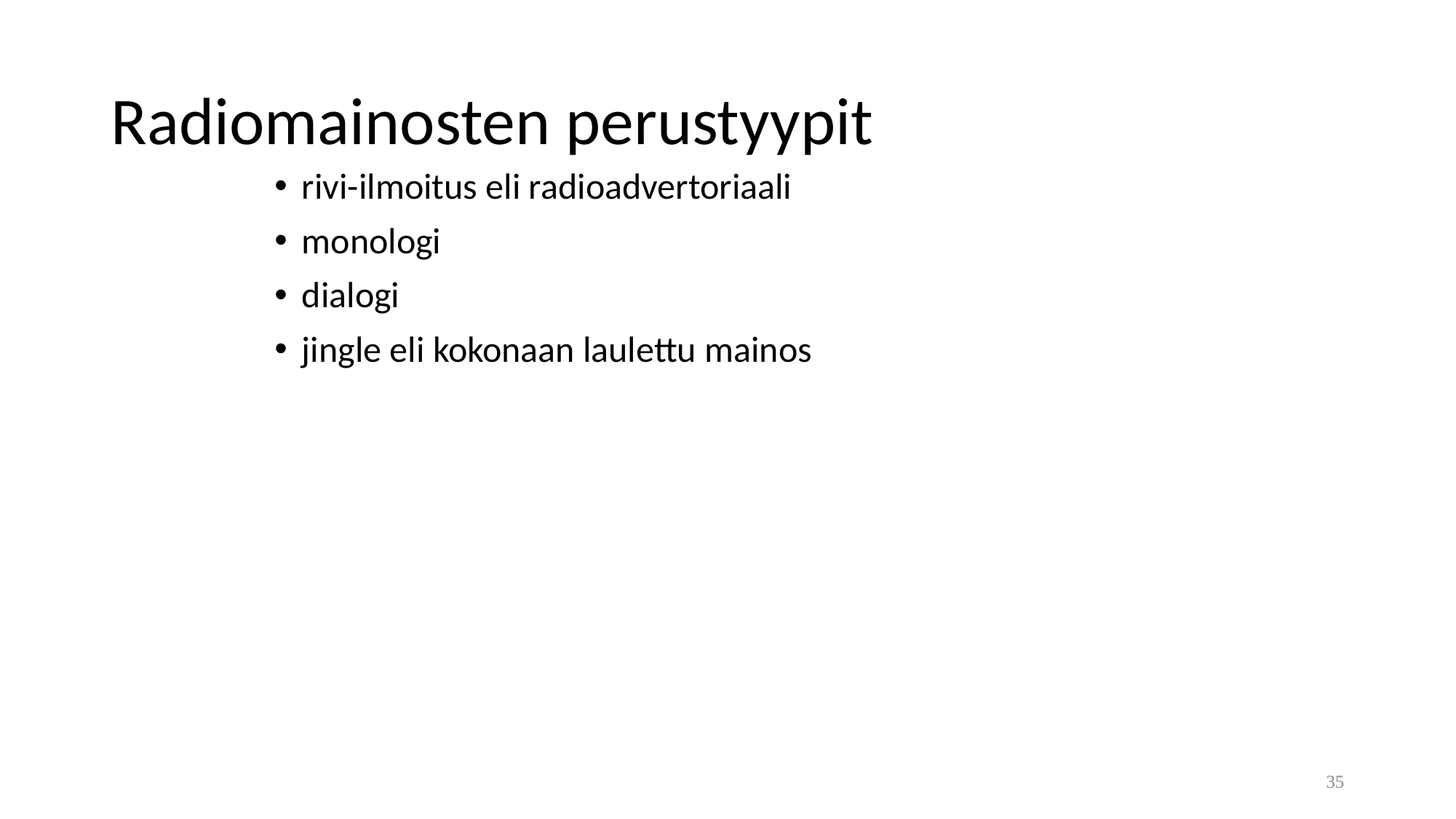

# Radiomainosten perustyypit
rivi-ilmoitus eli radioadvertoriaali
monologi
dialogi
jingle eli kokonaan laulettu mainos
35